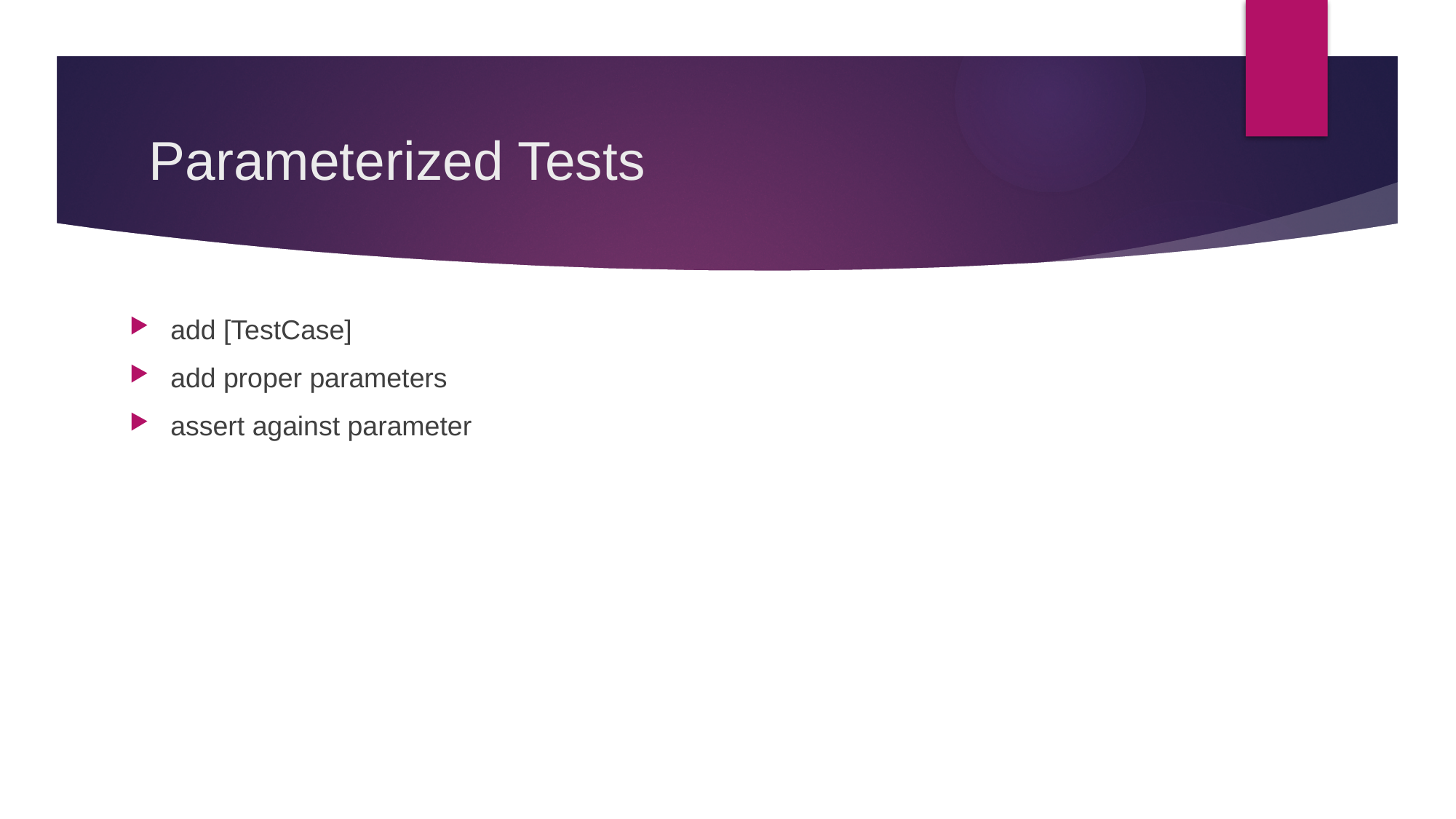

# Parameterized Tests
add [TestCase]
add proper parameters
assert against parameter